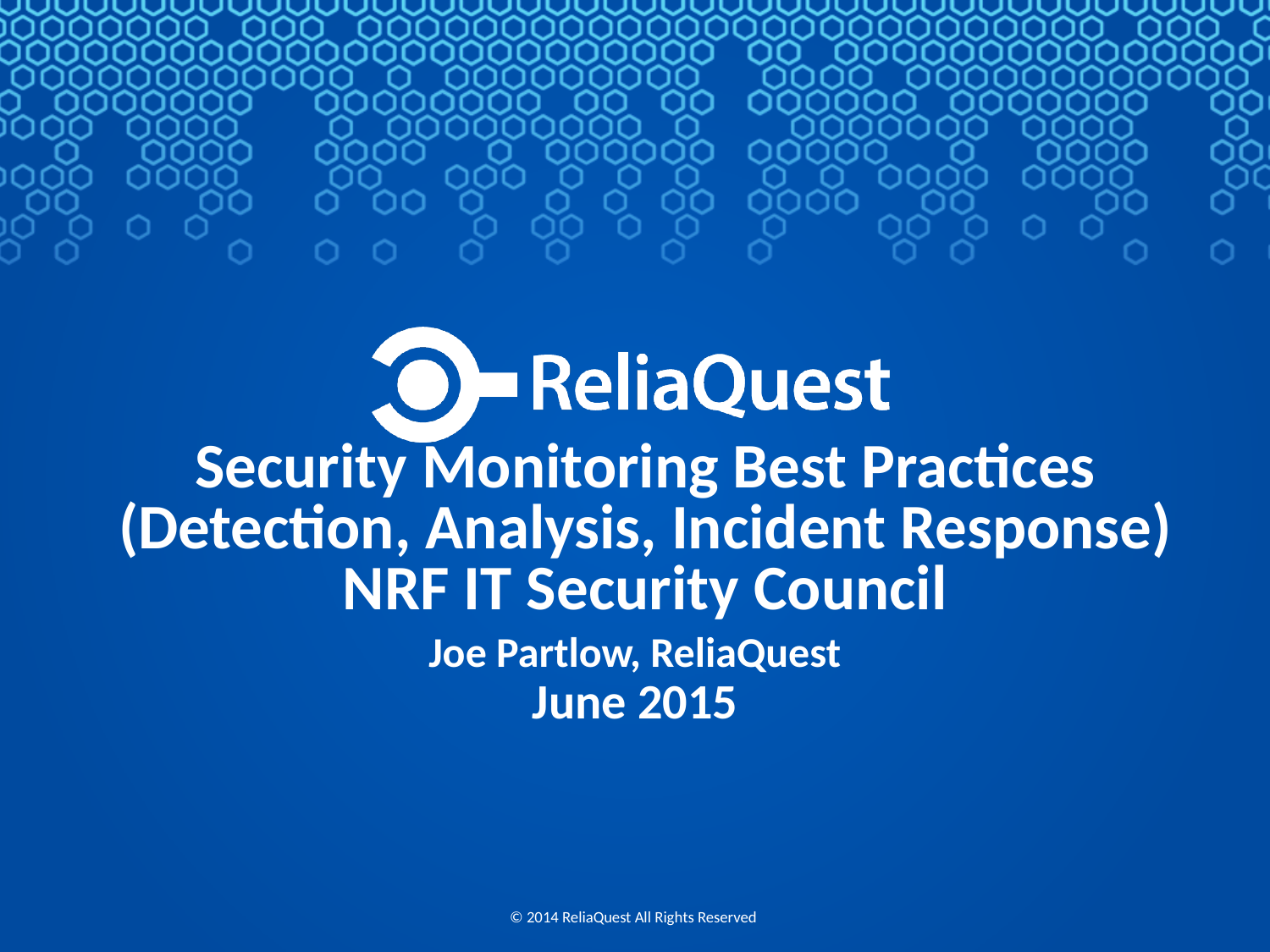

# Security Monitoring Best Practices (Detection, Analysis, Incident Response) NRF IT Security Council
Joe Partlow, ReliaQuest
June 2015